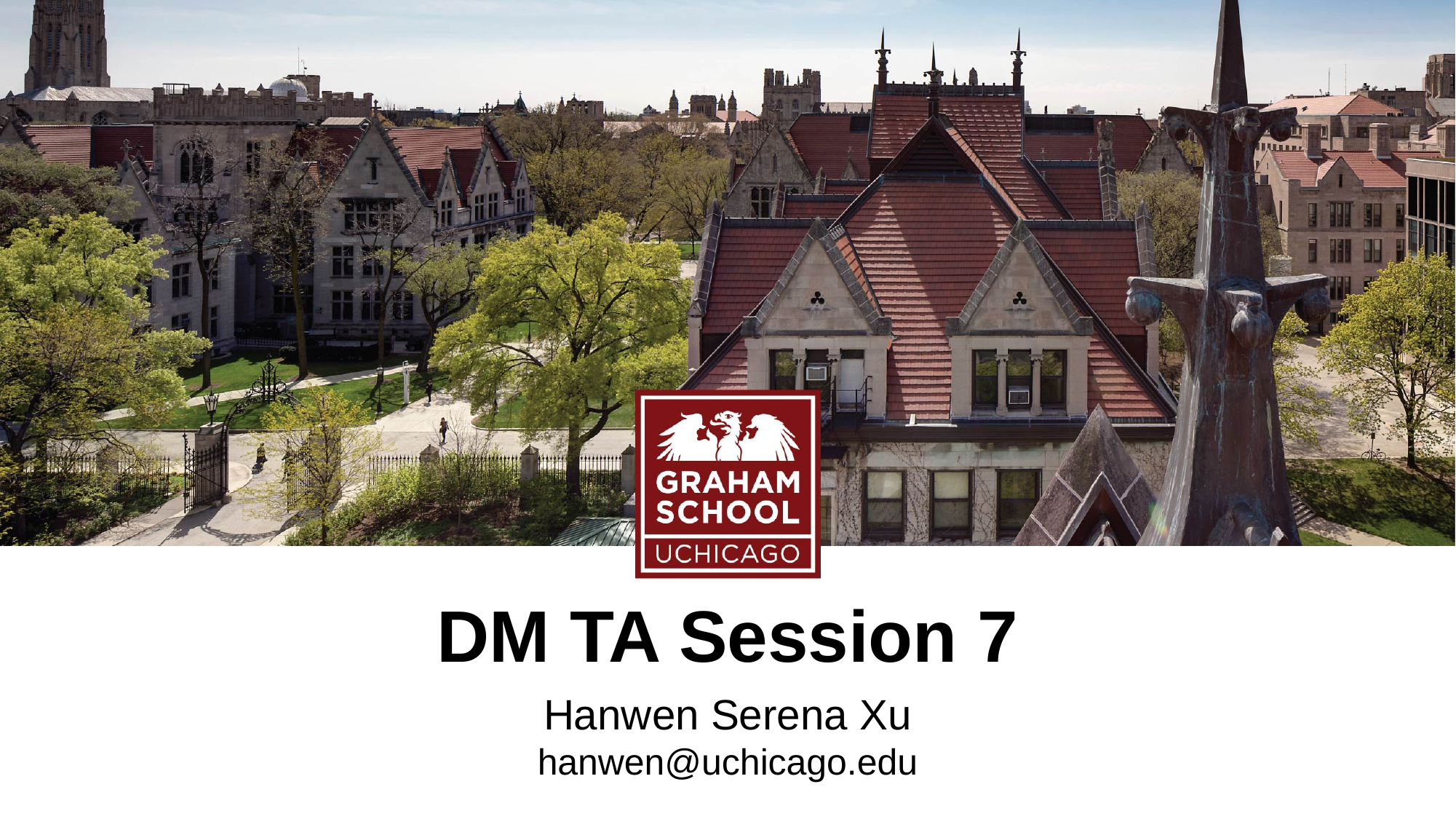

# DM TA Session 7
Hanwen Serena Xu
hanwen@uchicago.edu